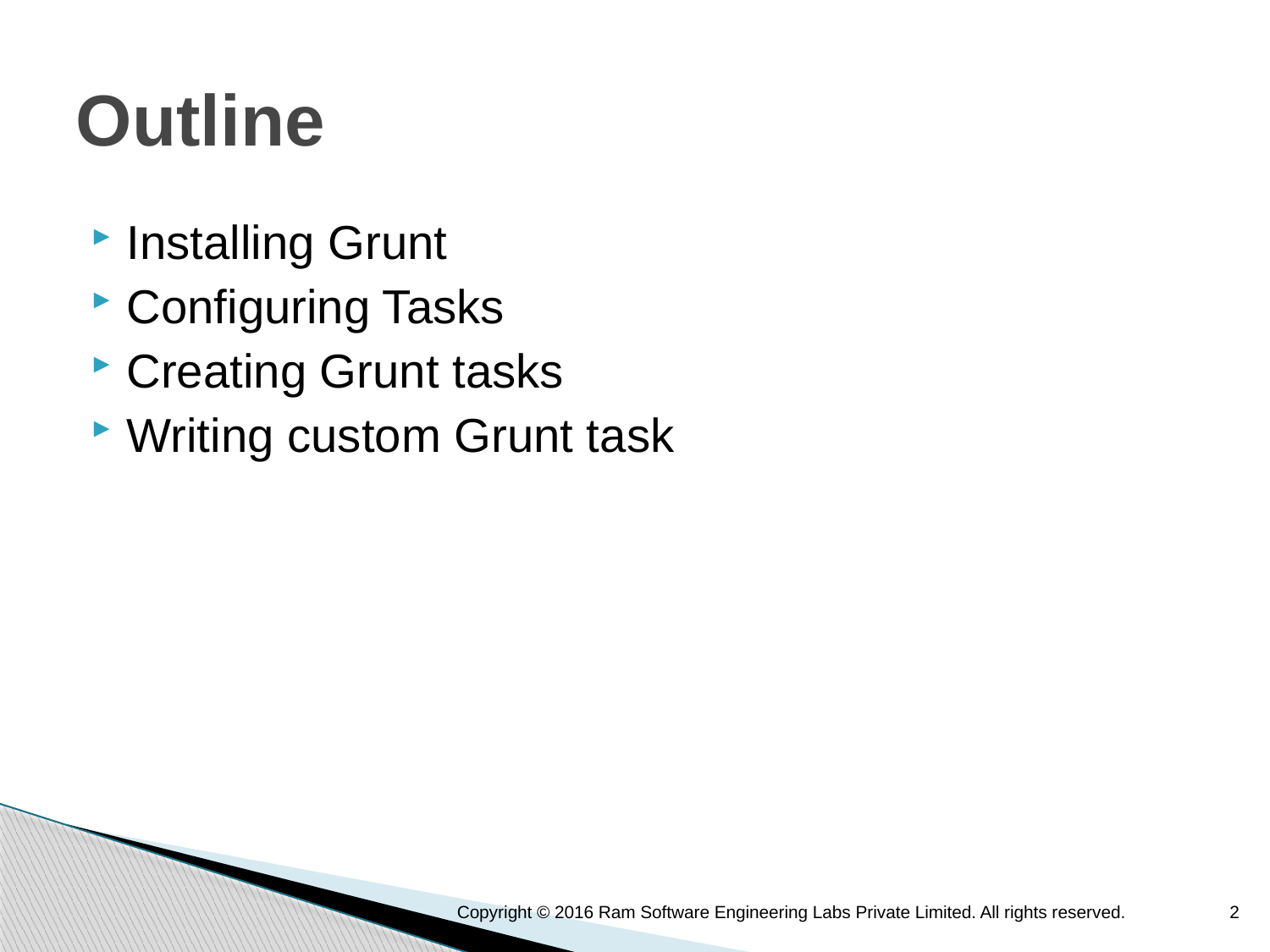

# Outline
Installing Grunt
Configuring Tasks
Creating Grunt tasks
Writing custom Grunt task
Copyright © 2016 Ram Software Engineering Labs Private Limited. All rights reserved.
2